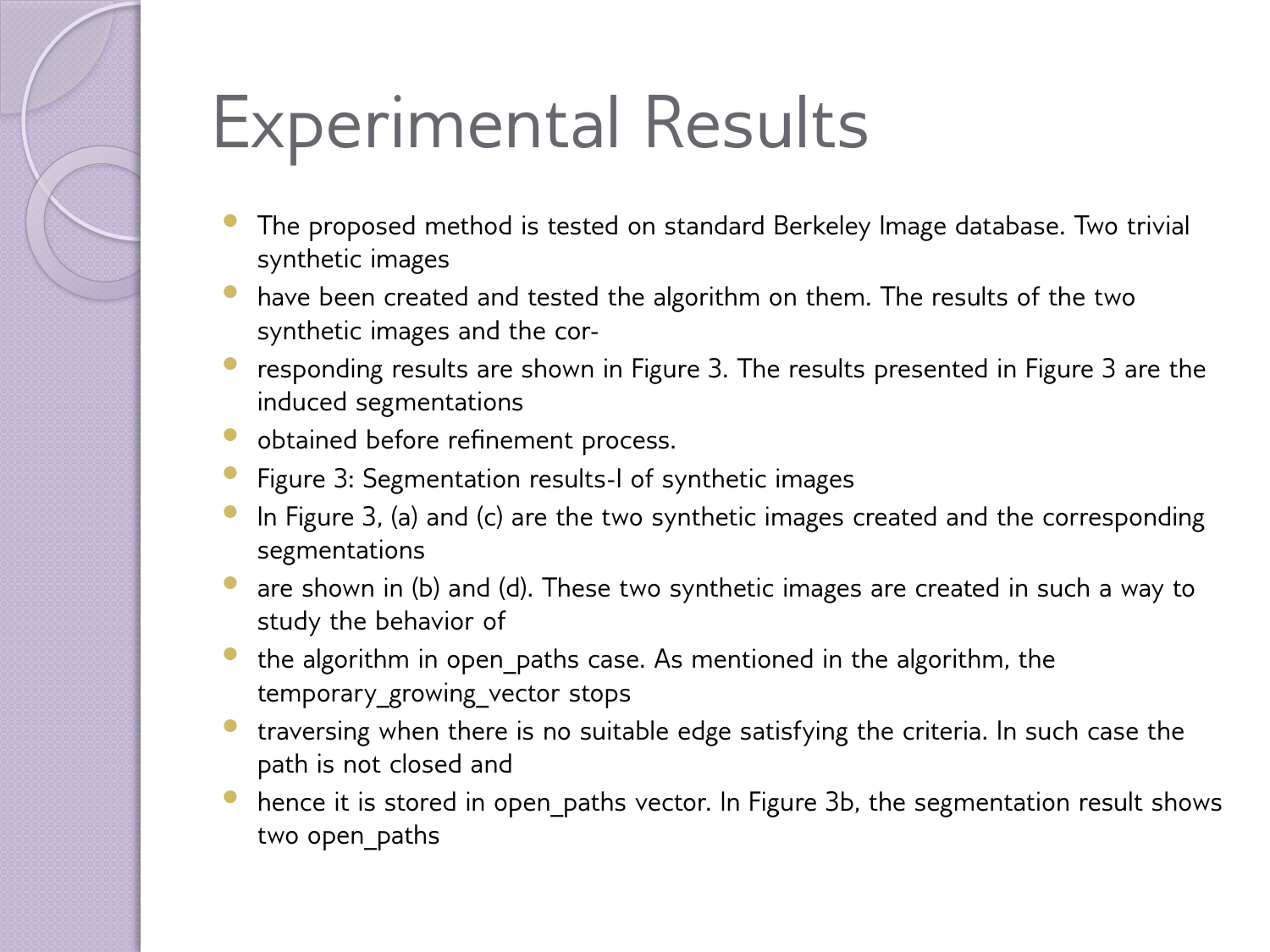

# Experimental Results
The proposed method is tested on standard Berkeley Image database. Two trivial synthetic images
have been created and tested the algorithm on them. The results of the two synthetic images and the cor-
responding results are shown in Figure 3. The results presented in Figure 3 are the induced segmentations
obtained before refinement process.
Figure 3: Segmentation results-I of synthetic images
In Figure 3, (a) and (c) are the two synthetic images created and the corresponding segmentations
are shown in (b) and (d). These two synthetic images are created in such a way to study the behavior of
the algorithm in open_paths case. As mentioned in the algorithm, the temporary_growing_vector stops
traversing when there is no suitable edge satisfying the criteria. In such case the path is not closed and
hence it is stored in open_paths vector. In Figure 3b, the segmentation result shows two open_paths